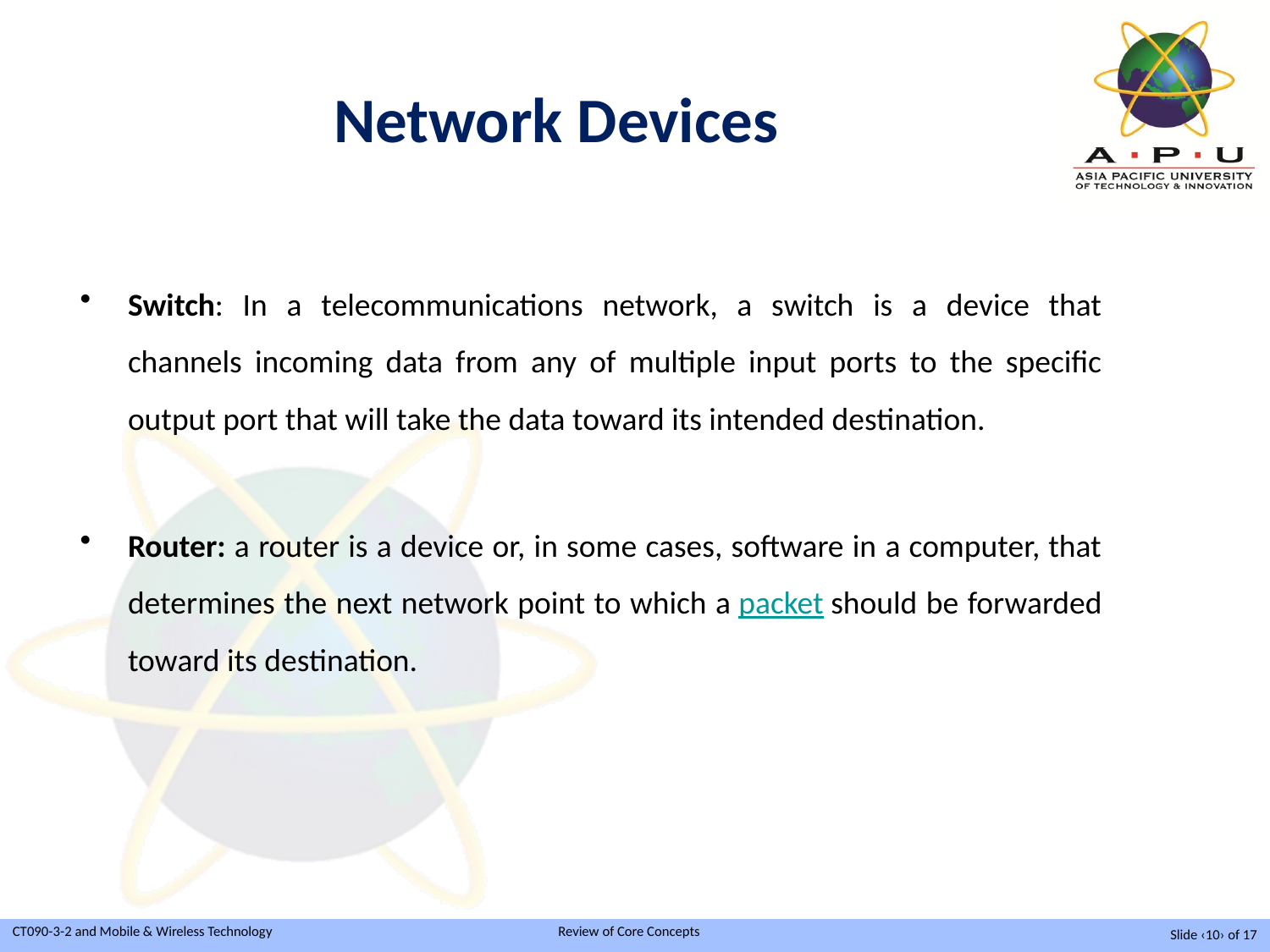

# Network Devices
Switch: In a telecommunications network, a switch is a device that channels incoming data from any of multiple input ports to the specific output port that will take the data toward its intended destination.

Router: a router is a device or, in some cases, software in a computer, that determines the next network point to which a packet should be forwarded toward its destination.
Slide ‹10› of 17